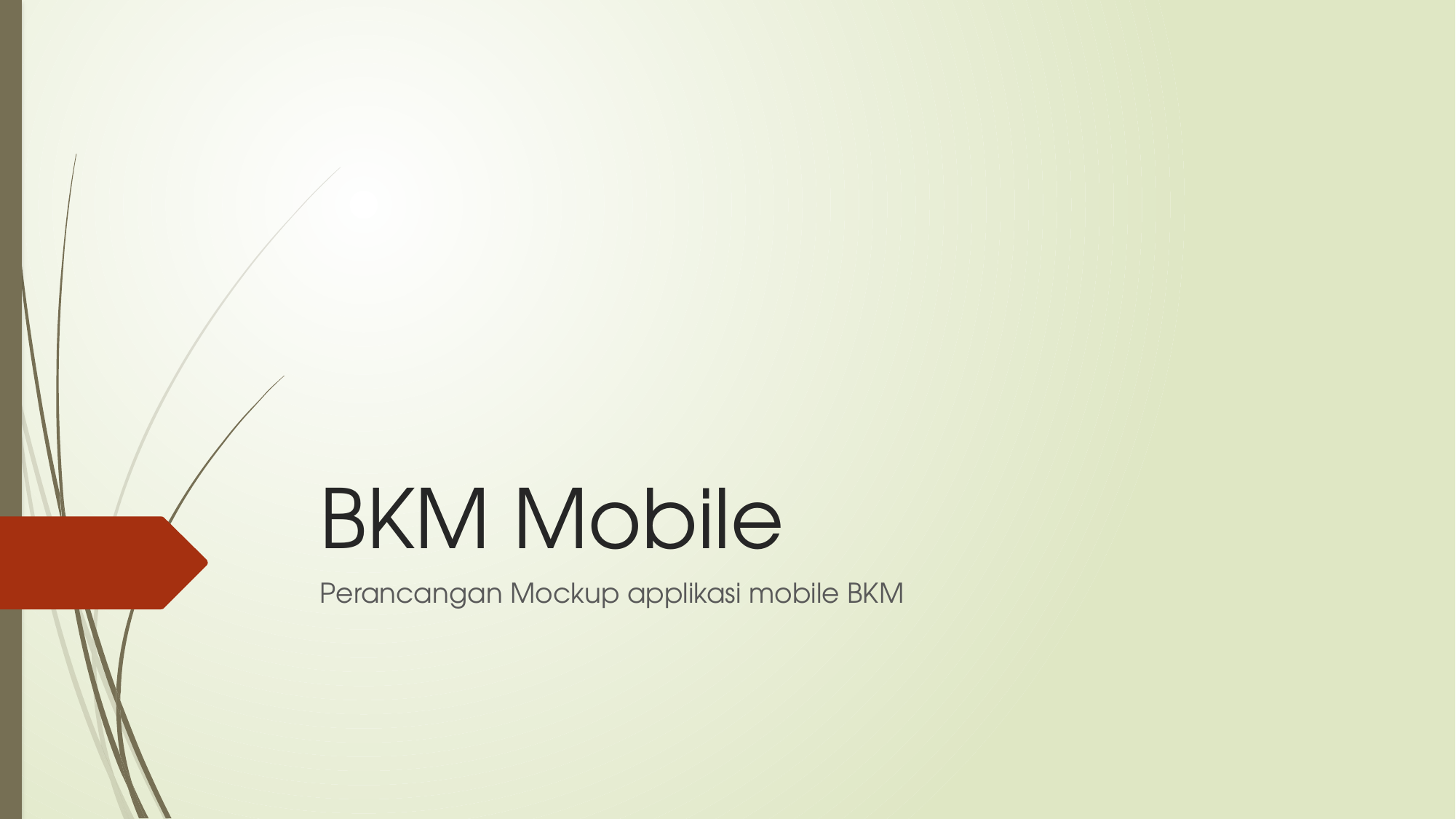

# BKM Mobile
Perancangan Mockup applikasi mobile BKM